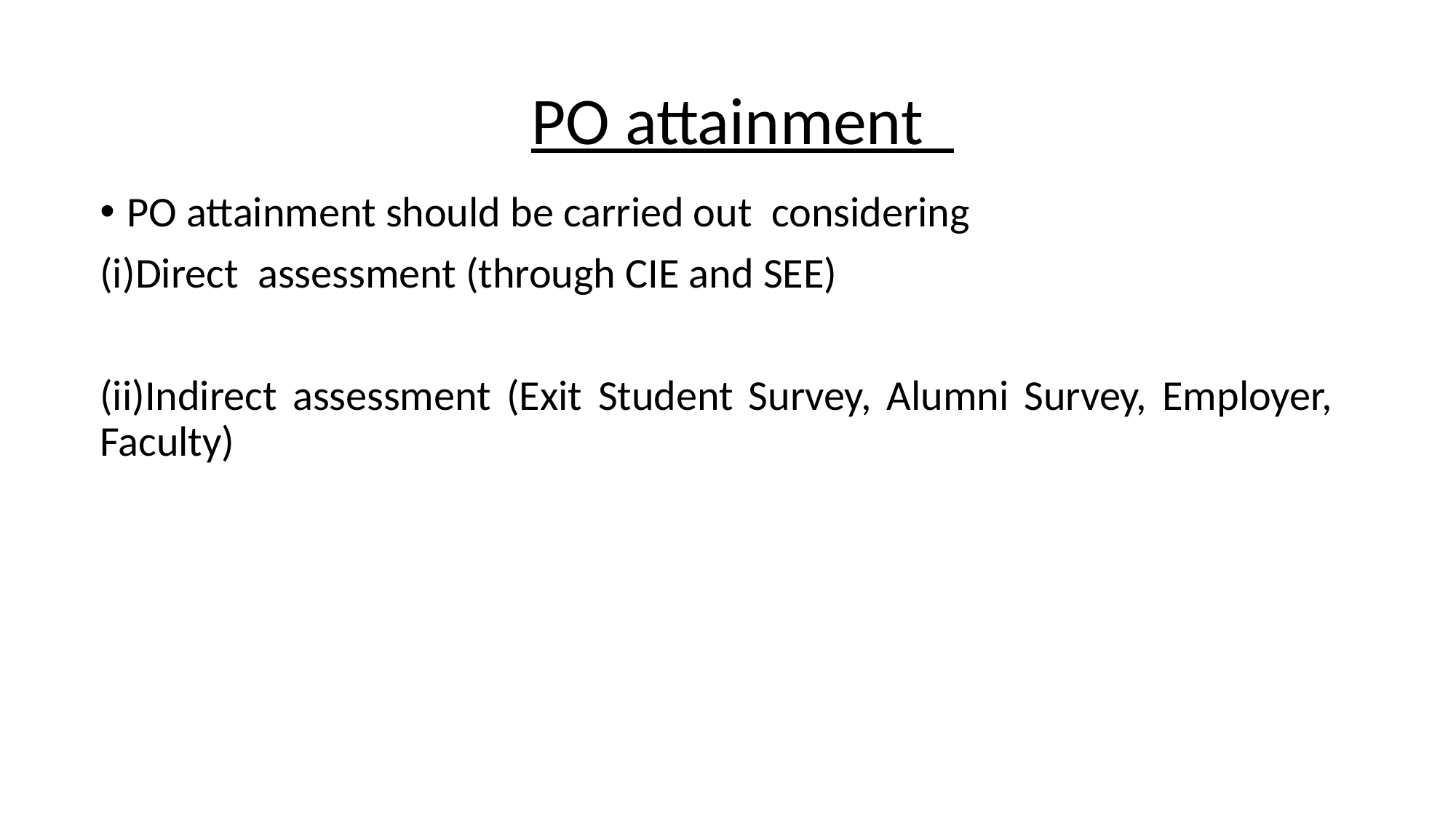

# PO attainment
PO attainment should be carried out  considering
(i)Direct  assessment (through CIE and SEE)

(ii)Indirect assessment (Exit Student Survey, Alumni Survey, Employer, Faculty)